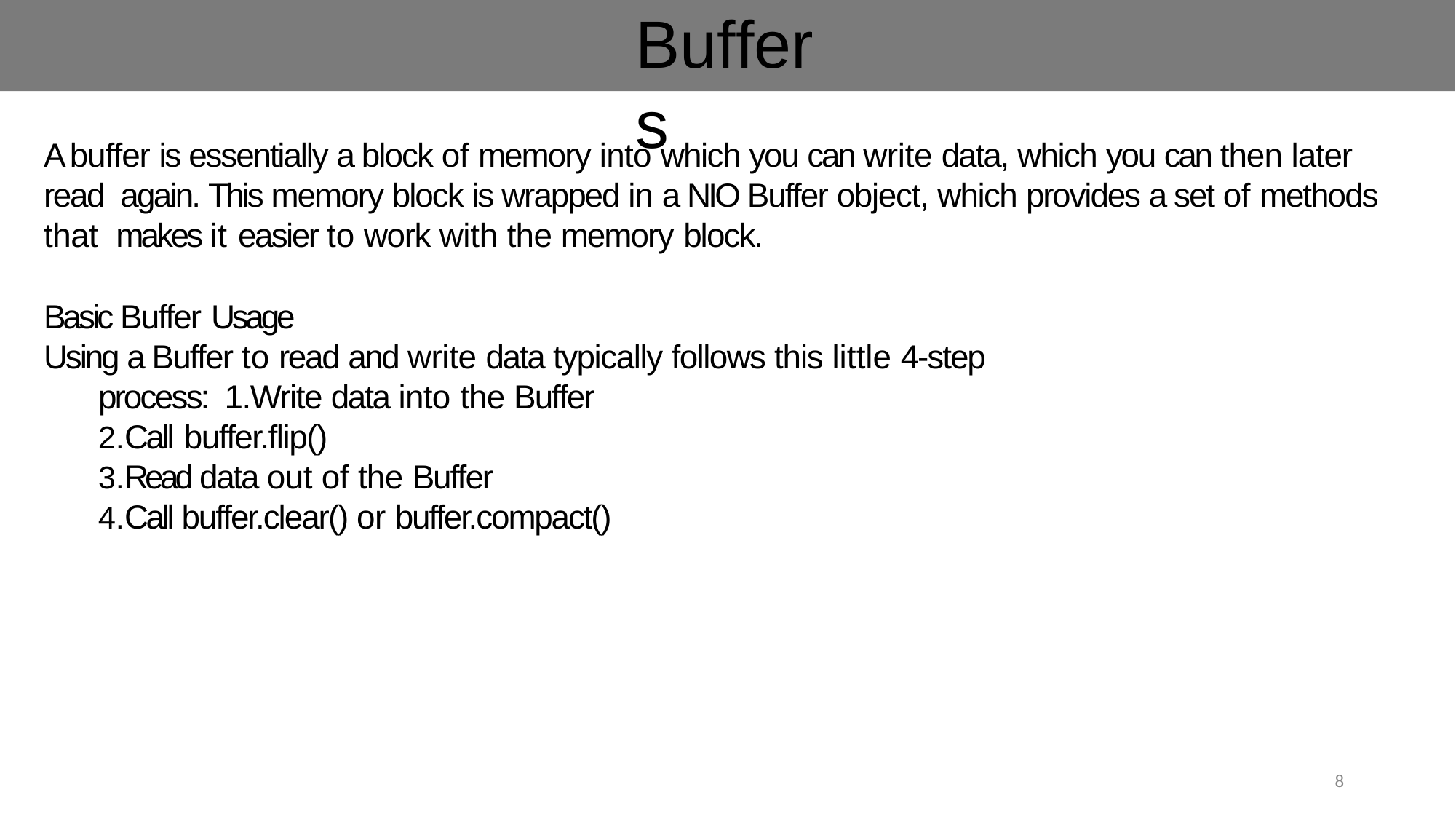

# Buffers
A buffer is essentially a block of memory into which you can write data, which you can then later read  again. This memory block is wrapped in a NIO Buffer object, which provides a set of methods that  makes it easier to work with the memory block.

Basic Buffer Usage
Using a Buffer to read and write data typically follows this little 4-step process:  1.Write data into the Buffer
Call buffer.flip()
Read data out of the Buffer
Call buffer.clear() or buffer.compact()
8